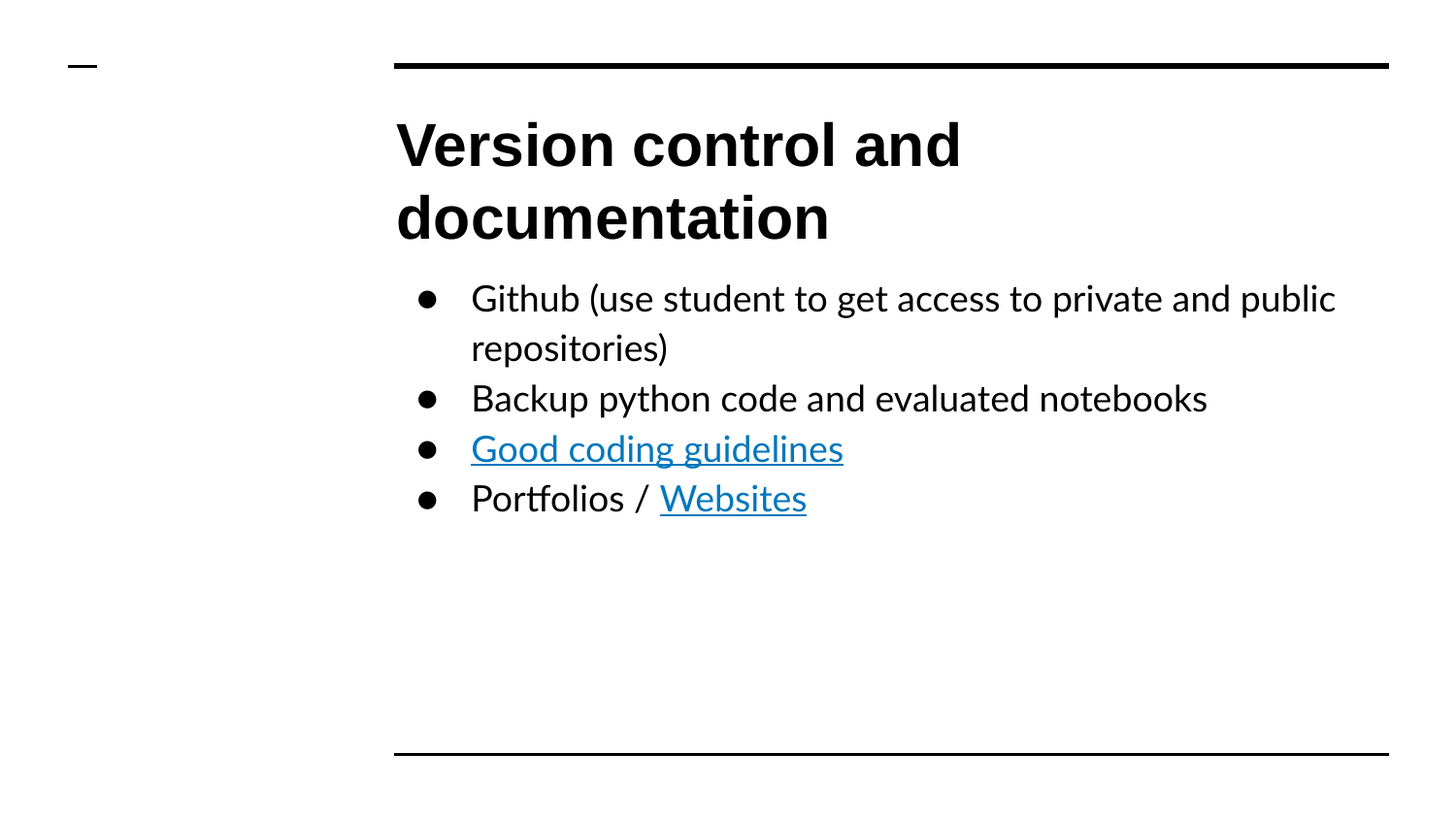

# Version control and documentation
Github (use student to get access to private and public repositories)
Backup python code and evaluated notebooks
Good coding guidelines
Portfolios / Websites